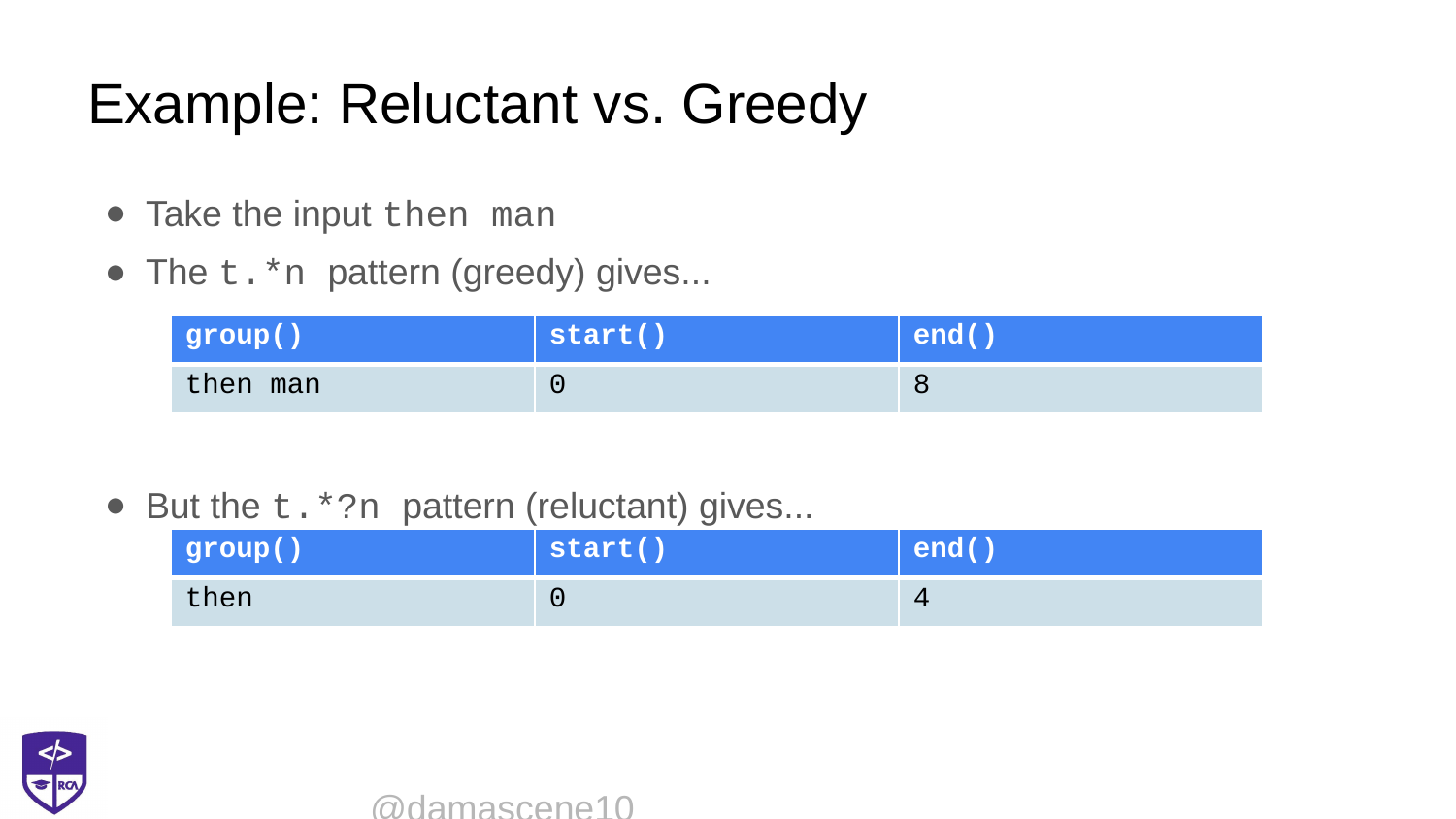

# Example: Reluctant vs. Greedy
Take the input then man
The t.*n pattern (greedy) gives...

But the t.*?n pattern (reluctant) gives...
| group() | start() | end() |
| --- | --- | --- |
| then man | 0 | 8 |
| group() | start() | end() |
| --- | --- | --- |
| then | 0 | 4 |